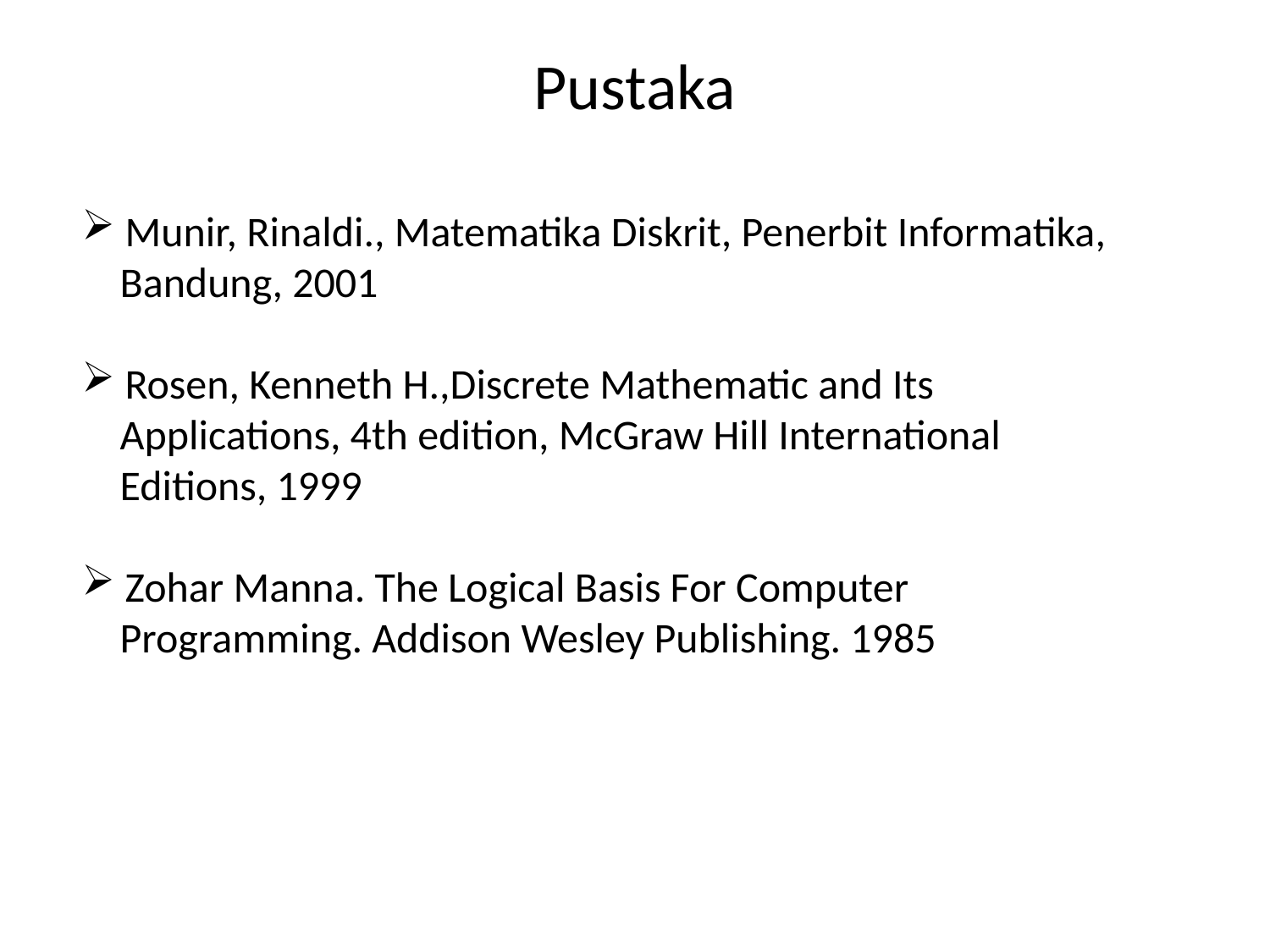

# Pustaka
 Munir, Rinaldi., Matematika Diskrit, Penerbit Informatika,
    Bandung, 2001

 Rosen, Kenneth H.,Discrete Mathematic and Its
    Applications, 4th edition, McGraw Hill International
    Editions, 1999

 Zohar Manna. The Logical Basis For Computer
    Programming. Addison Wesley Publishing. 1985